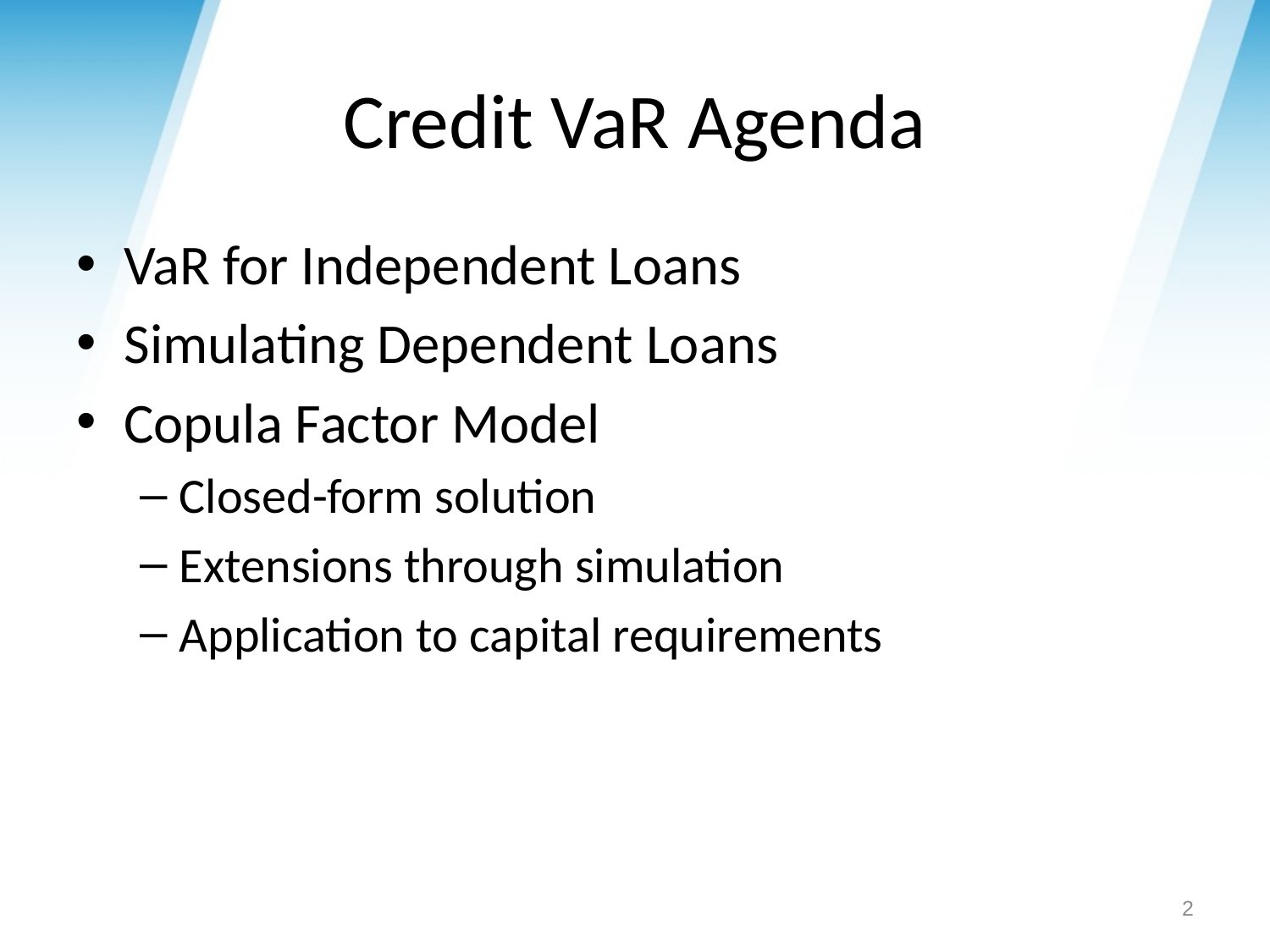

# Credit VaR Agenda
VaR for Independent Loans
Simulating Dependent Loans
Copula Factor Model
Closed-form solution
Extensions through simulation
Application to capital requirements
2